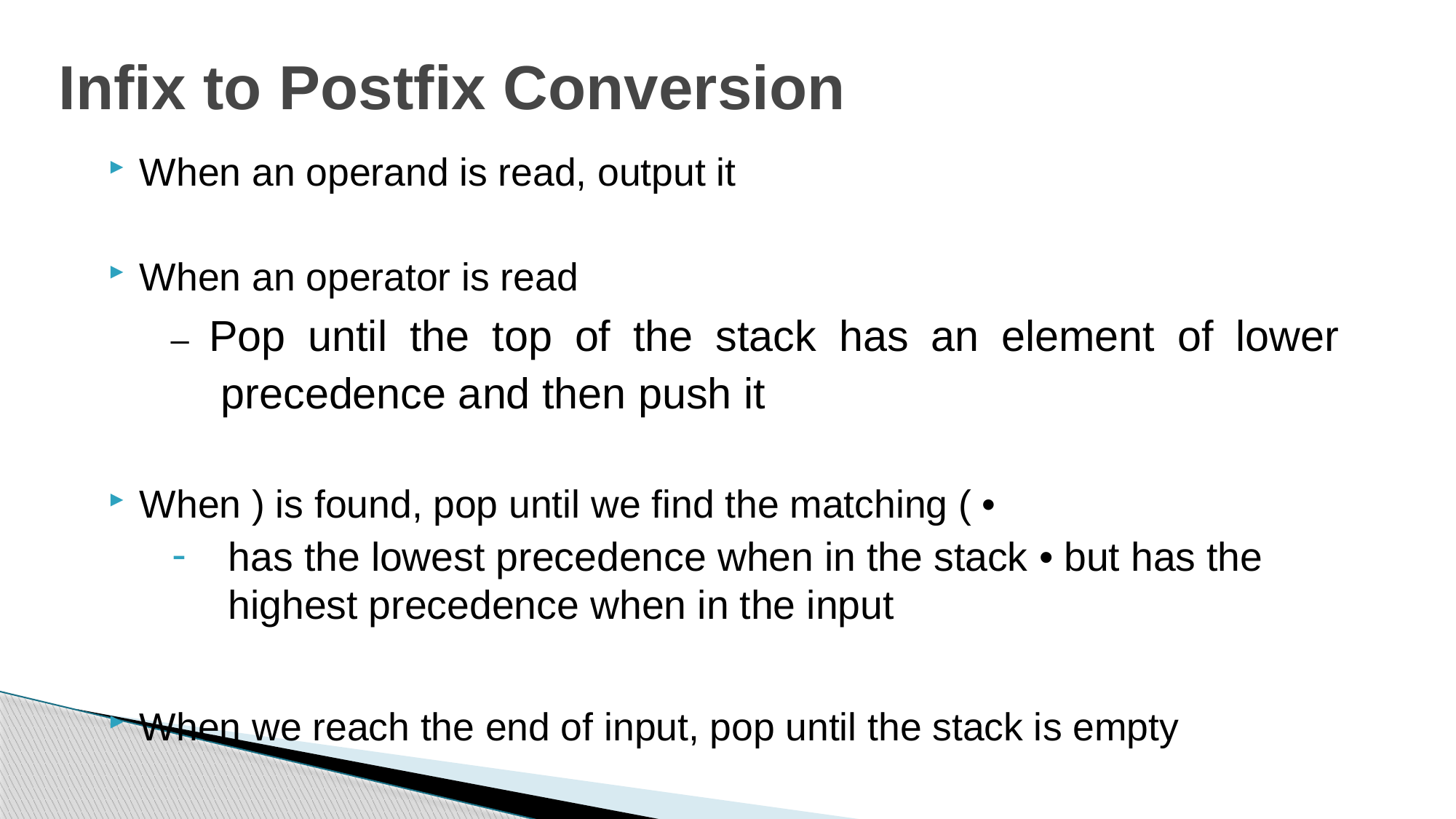

# Infix to Postfix Conversion
When an operand is read, output it

When an operator is read
 – Pop until the top of the stack has an element of lower precedence and then push it

When ) is found, pop until we find the matching ( •
has the lowest precedence when in the stack • but has the highest precedence when in the input

When we reach the end of input, pop until the stack is empty